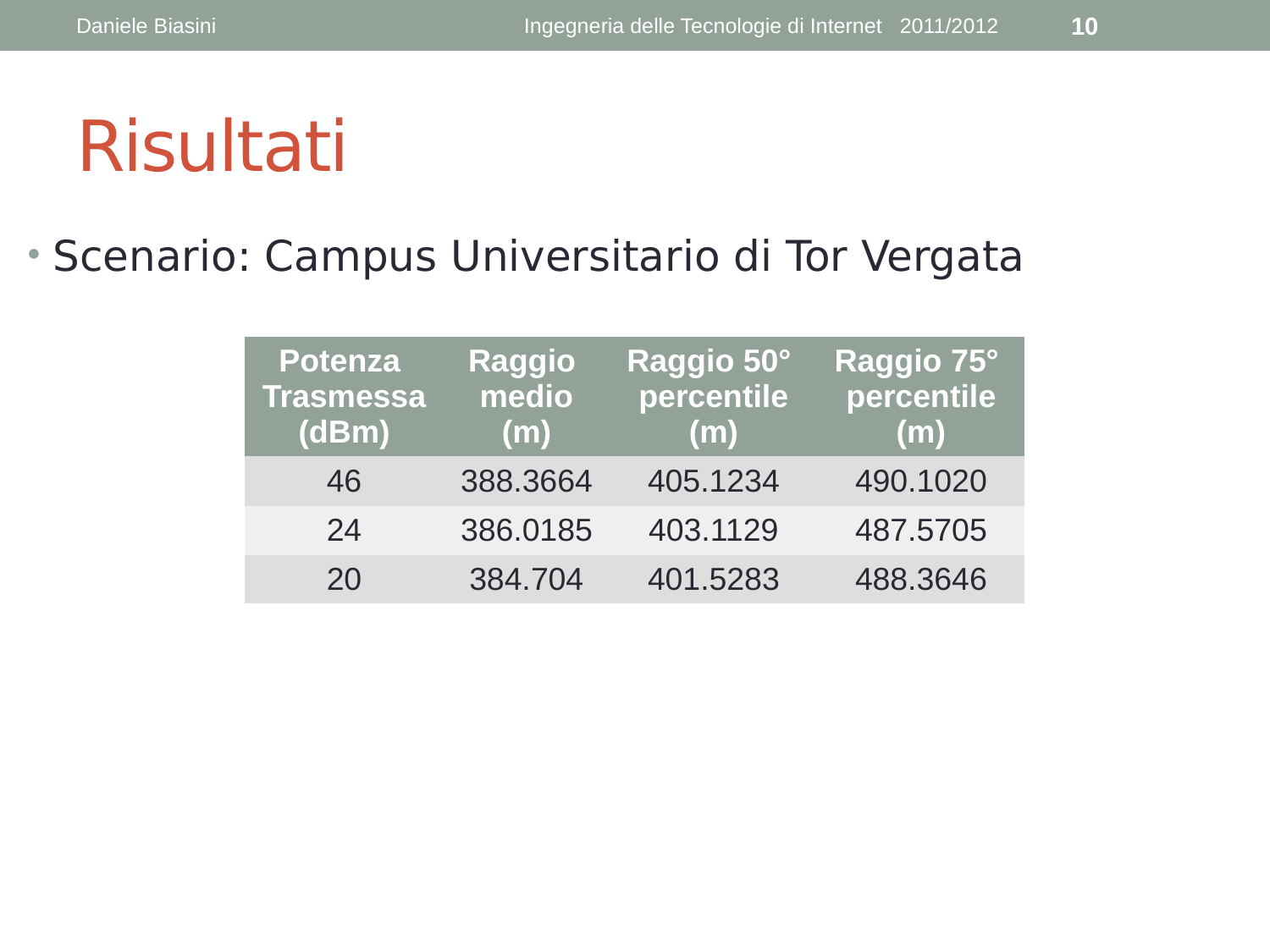

Daniele Biasini
Ingegneria delle Tecnologie di Internet   2011/2012
10
# Risultati
Scenario: Campus Universitario di Tor Vergata
| Potenza Trasmessa (dBm) | Raggio medio (m) | Raggio 50° percentile (m) | Raggio 75° percentile (m) |
| --- | --- | --- | --- |
| 46 | 388.3664 | 405.1234 | 490.1020 |
| 24 | 386.0185 | 403.1129 | 487.5705 |
| 20 | 384.704 | 401.5283 | 488.3646 |